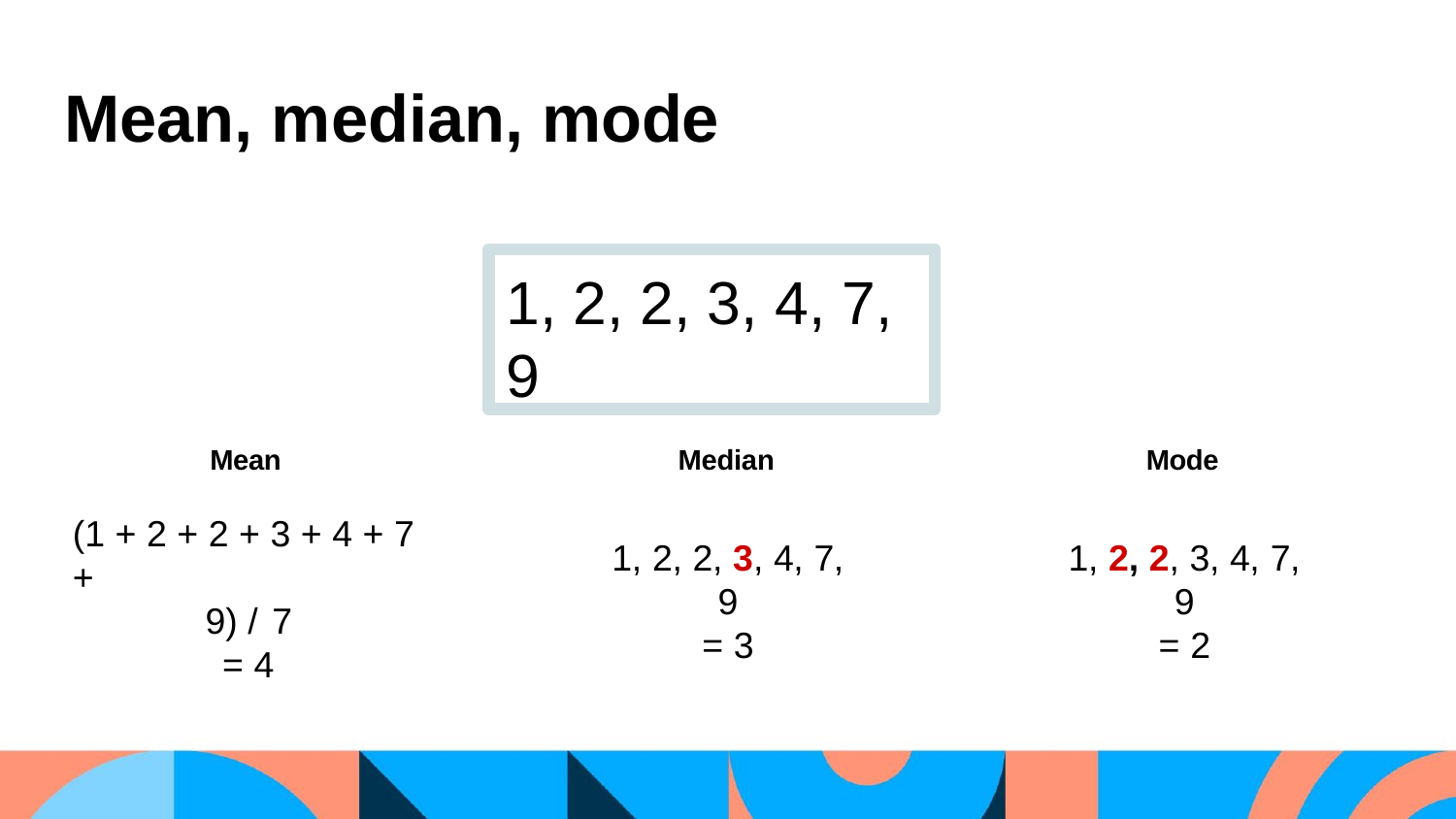

# Mean, median, mode
1, 2, 2, 3, 4, 7, 9
Mean
Median
Mode
(1 + 2 + 2 + 3 + 4 + 7 +
9) / 7
= 4
1, 2, 2, 3, 4, 7, 9
= 3
1, 2, 2, 3, 4, 7, 9
= 2